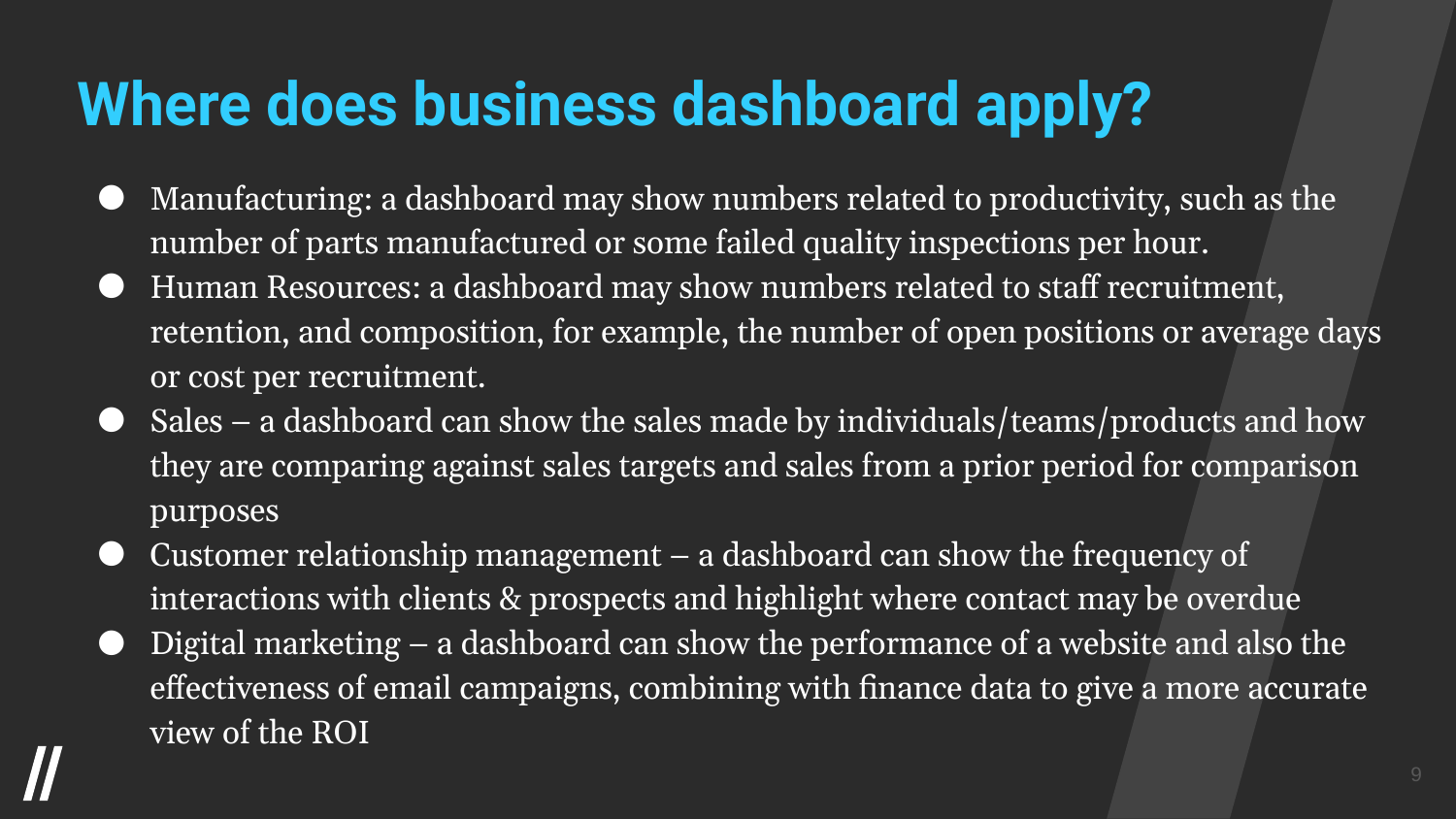

Where does business dashboard apply?
Manufacturing: a dashboard may show numbers related to productivity, such as the number of parts manufactured or some failed quality inspections per hour.
Human Resources: a dashboard may show numbers related to staff recruitment, retention, and composition, for example, the number of open positions or average days or cost per recruitment.
Sales – a dashboard can show the sales made by individuals/teams/products and how they are comparing against sales targets and sales from a prior period for comparison purposes
Customer relationship management – a dashboard can show the frequency of interactions with clients & prospects and highlight where contact may be overdue
Digital marketing – a dashboard can show the performance of a website and also the effectiveness of email campaigns, combining with finance data to give a more accurate view of the ROI
9